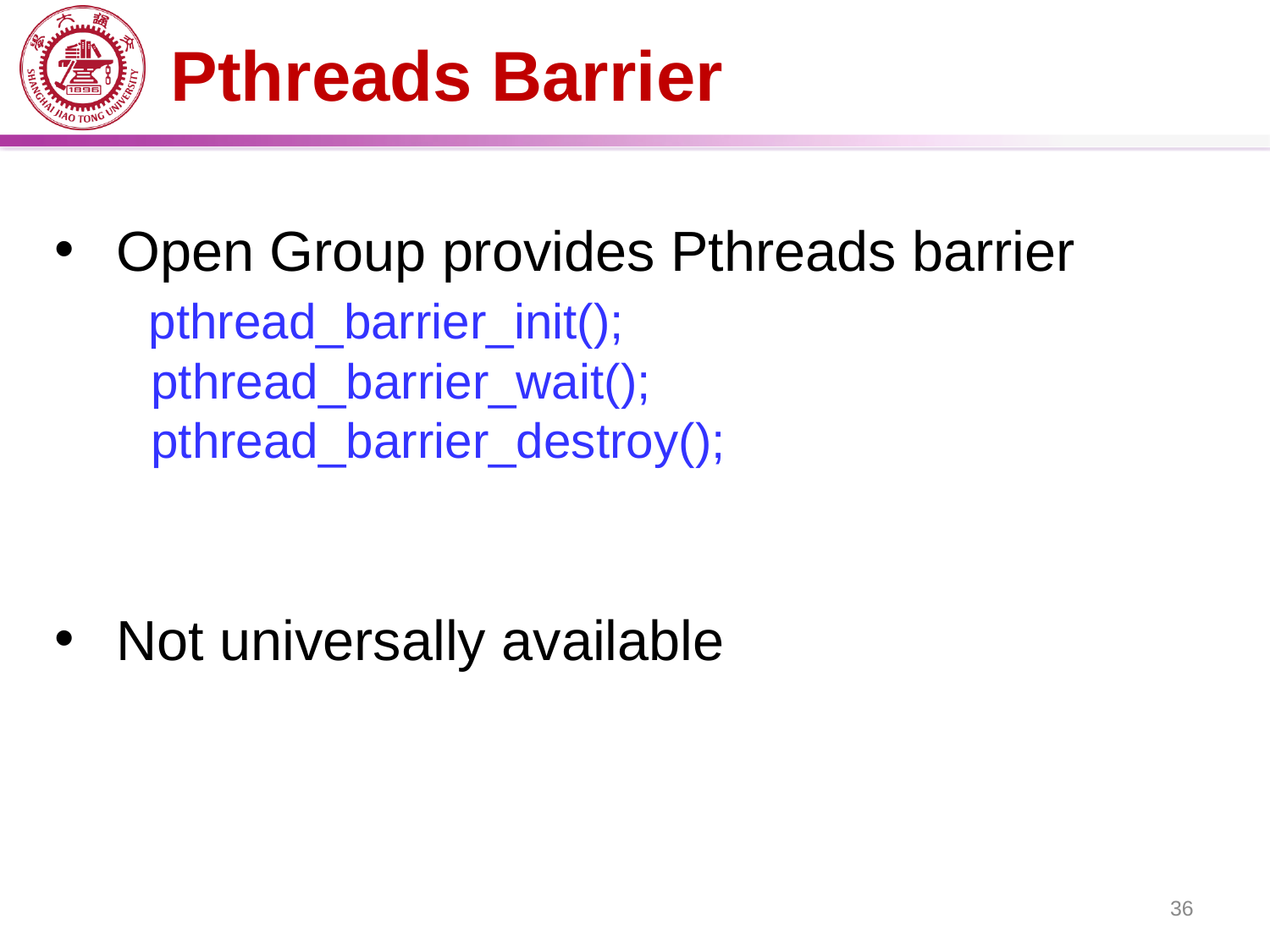

# Pthreads Barrier
  Open Group provides Pthreads barrier
      pthread_barrier_init();
       pthread_barrier_wait();
       pthread_barrier_destroy();

  Not universally available

36